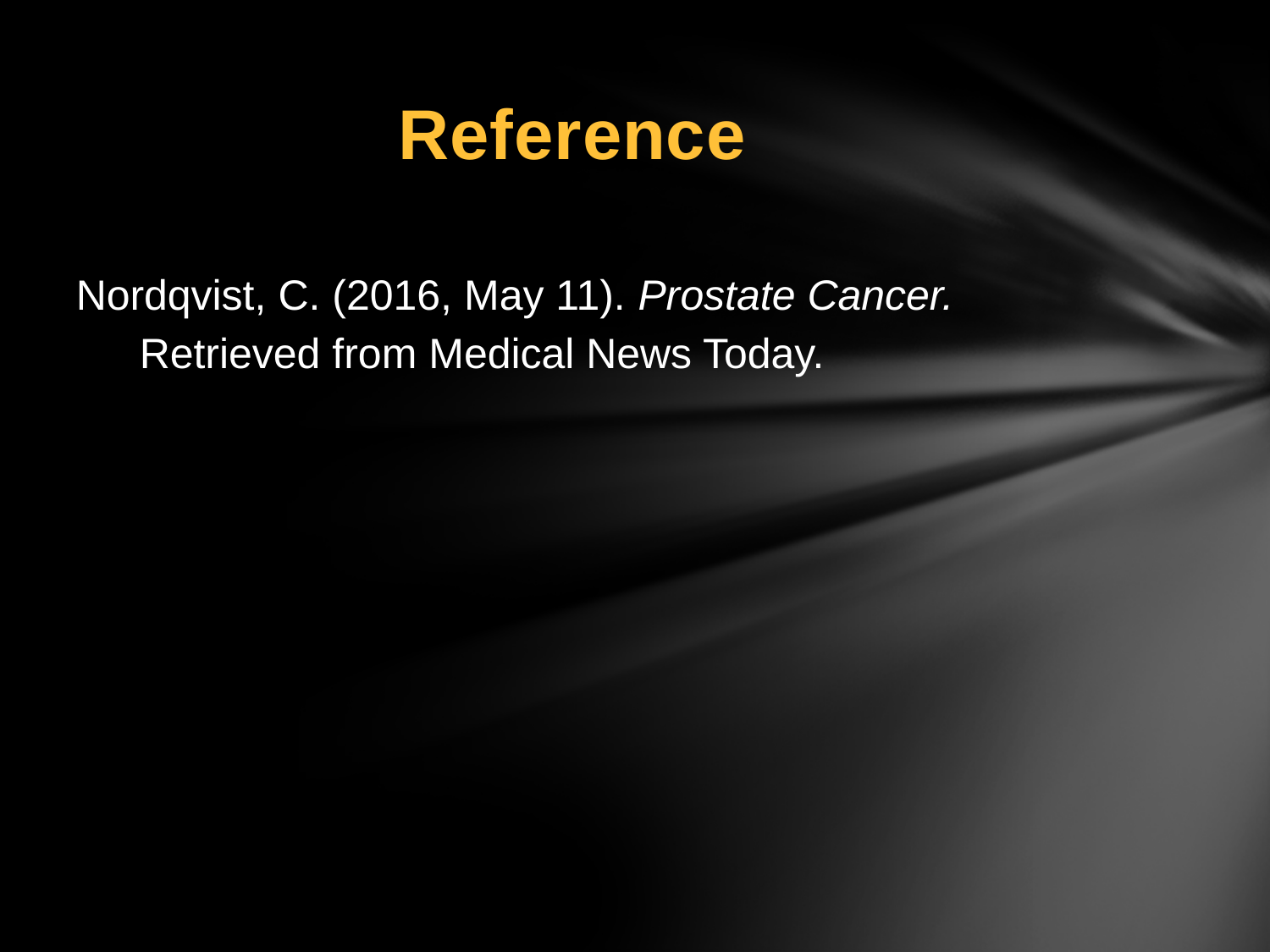

# Reference
Nordqvist, C. (2016, May 11). Prostate Cancer. Retrieved from Medical News Today.